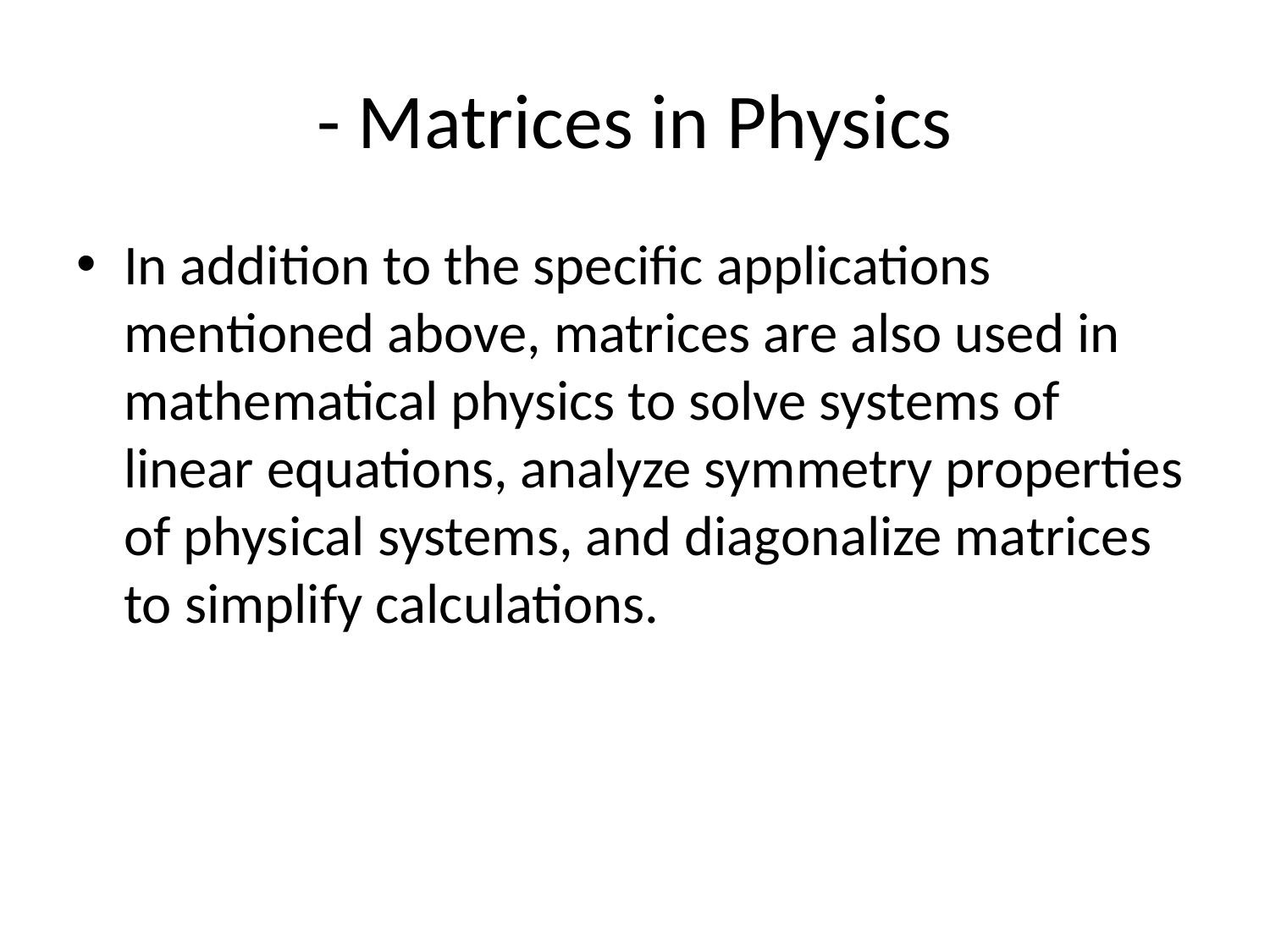

# - Matrices in Physics
In addition to the specific applications mentioned above, matrices are also used in mathematical physics to solve systems of linear equations, analyze symmetry properties of physical systems, and diagonalize matrices to simplify calculations.